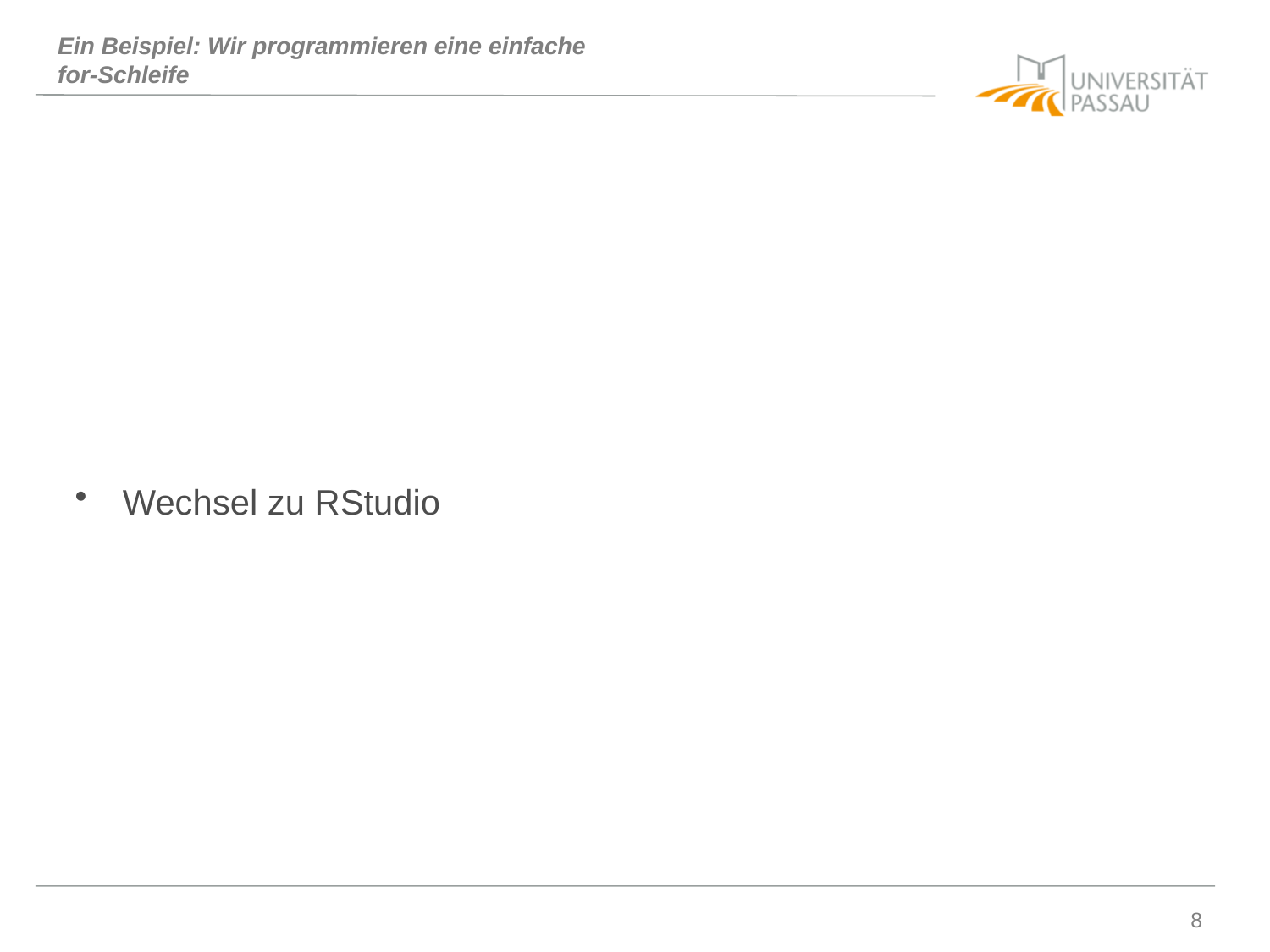

# Ein Beispiel: Wir programmieren eine einfache for-Schleife
Wechsel zu RStudio

8